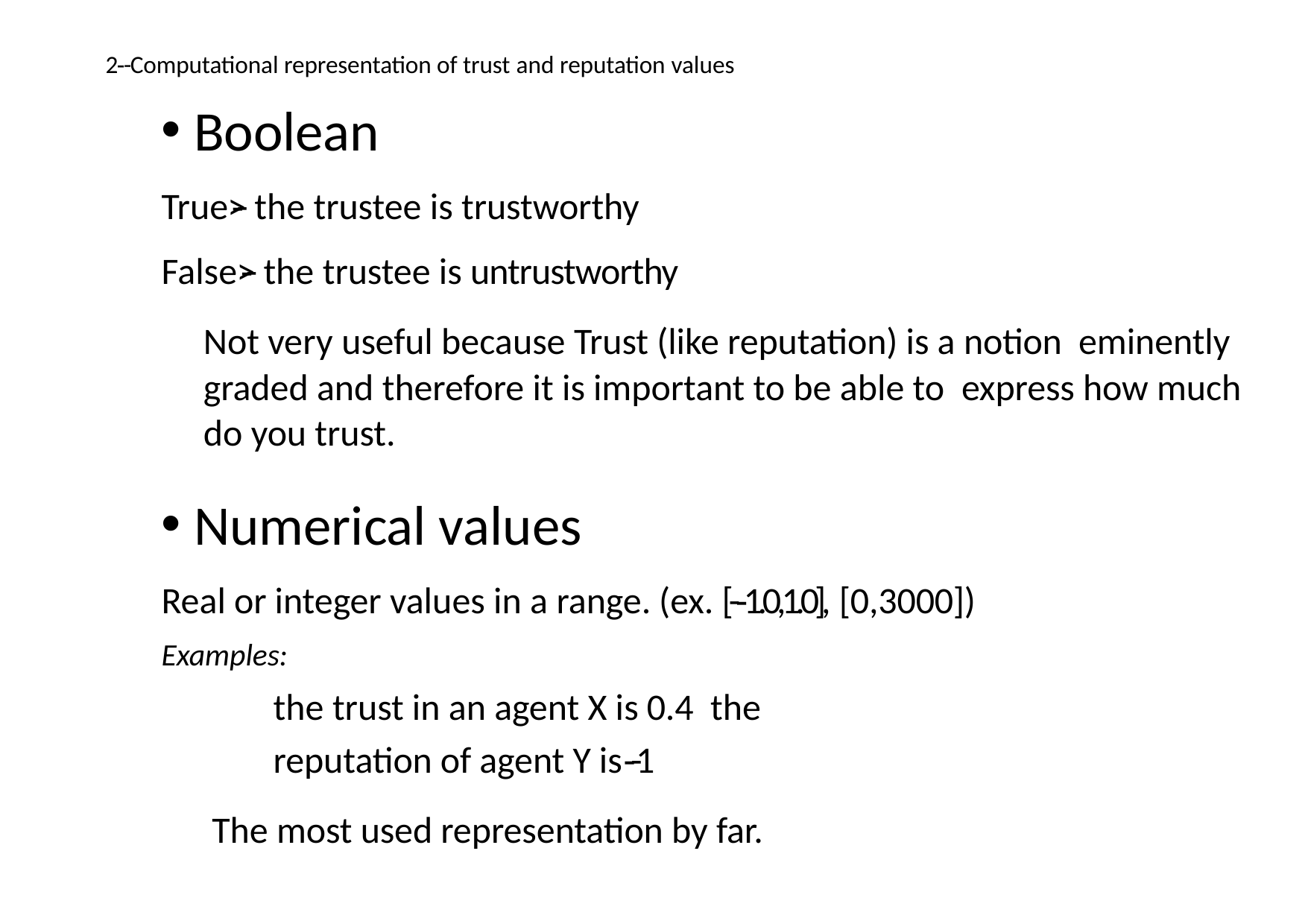

2 -­‐ Computational representation of trust and reputation values
Boolean
True -­‐> the trustee is trustworthy
False -­‐> the trustee is untrustworthy
Not very useful because Trust (like reputation) is a notion  eminently graded and therefore it is important to be able to  express how much do you trust.
Numerical values
Real or integer values in a range. (ex. [-­‐1.0,1.0], [0,3000])
Examples:
the trust in an agent X is 0.4  the reputation of agent Y is -­‐1
 The most used representation by far.